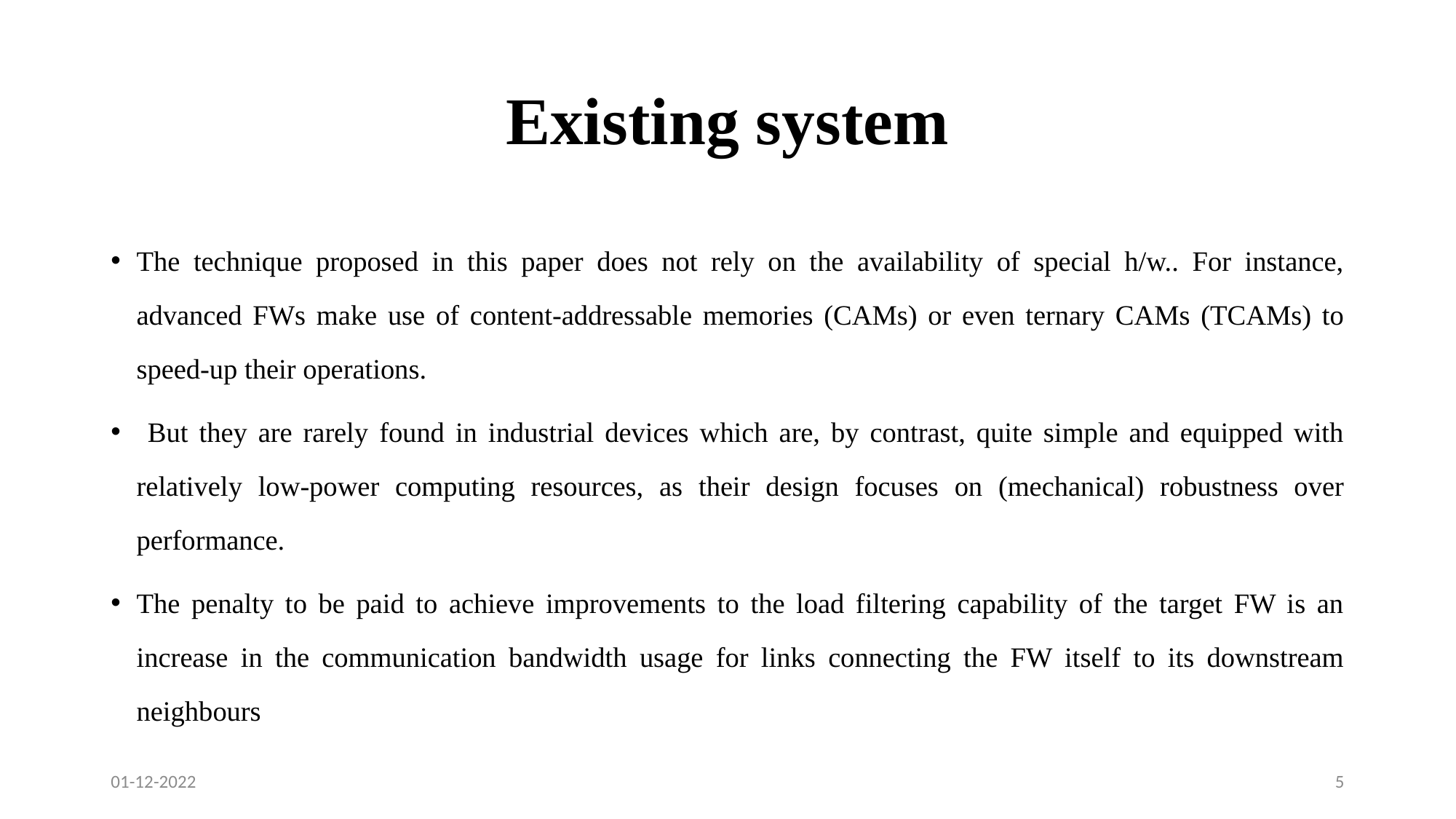

# Existing system
The technique proposed in this paper does not rely on the availability of special h/w.. For instance, advanced FWs make use of content-addressable memories (CAMs) or even ternary CAMs (TCAMs) to speed-up their operations.
 But they are rarely found in industrial devices which are, by contrast, quite simple and equipped with relatively low-power computing resources, as their design focuses on (mechanical) robustness over performance.
The penalty to be paid to achieve improvements to the load filtering capability of the target FW is an increase in the communication bandwidth usage for links connecting the FW itself to its downstream neighbours
01-12-2022
5